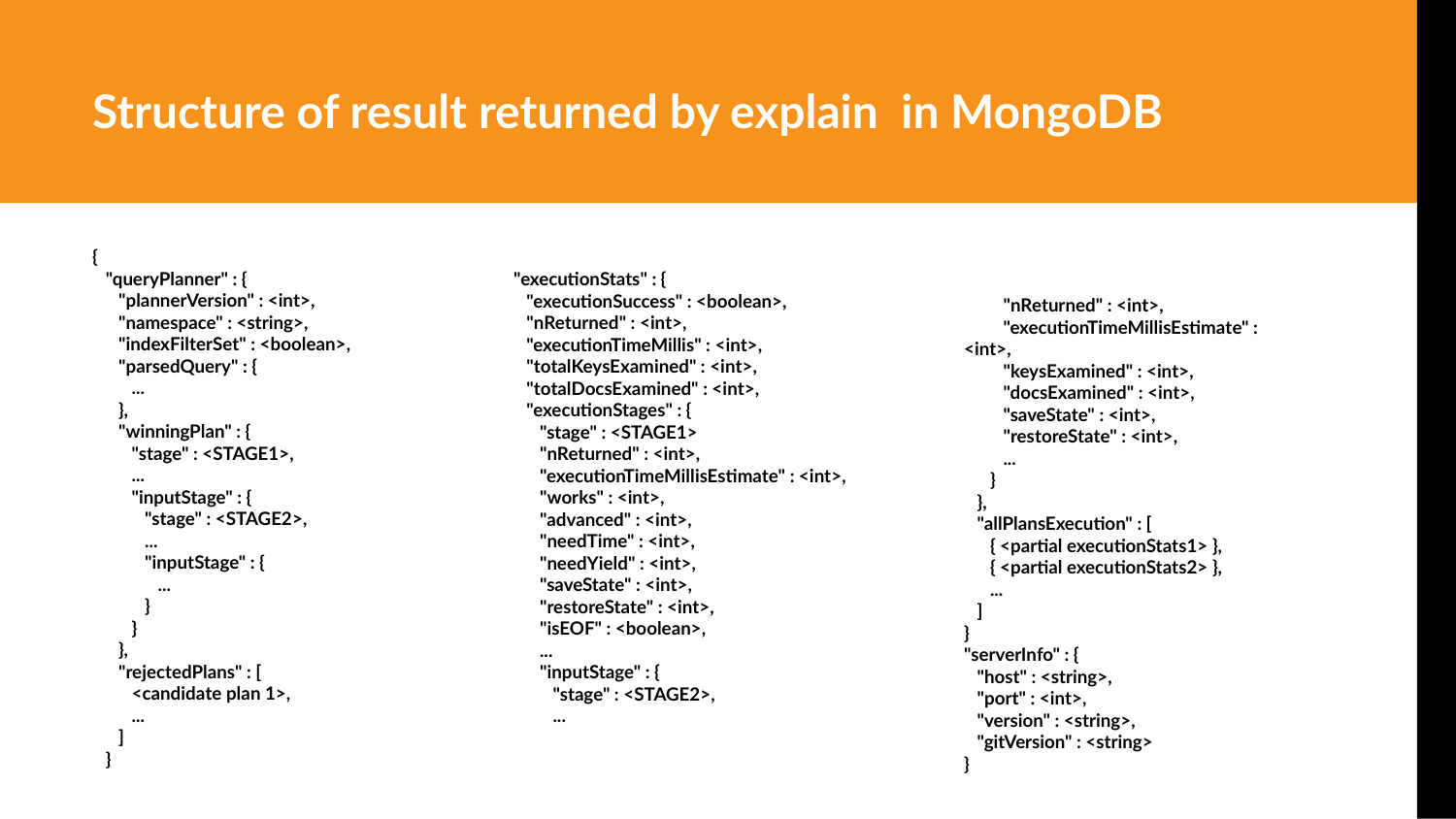

Structure of result returned by explain  in MongoDB
{
   "queryPlanner" : {
      "plannerVersion" : <int>,
      "namespace" : <string>,
      "indexFilterSet" : <boolean>,
      "parsedQuery" : {
         ...
      },
      "winningPlan" : {
         "stage" : <STAGE1>,
         ...
         "inputStage" : {
            "stage" : <STAGE2>,
            ...
            "inputStage" : {
               ...
            }
         }
      },
      "rejectedPlans" : [
         <candidate plan 1>,
         ...
      ]
   }

"executionStats" : {
   "executionSuccess" : <boolean>,
   "nReturned" : <int>,
   "executionTimeMillis" : <int>,
   "totalKeysExamined" : <int>,
   "totalDocsExamined" : <int>,
   "executionStages" : {
      "stage" : <STAGE1>
      "nReturned" : <int>,
      "executionTimeMillisEstimate" : <int>,
      "works" : <int>,
      "advanced" : <int>,
      "needTime" : <int>,
      "needYield" : <int>,
      "saveState" : <int>,
      "restoreState" : <int>,
      "isEOF" : <boolean>,
      ...
      "inputStage" : {
         "stage" : <STAGE2>,
         ...

         "nReturned" : <int>,
         "executionTimeMillisEstimate" : <int>,
         "keysExamined" : <int>,
         "docsExamined" : <int>,
         "saveState" : <int>,
         "restoreState" : <int>,
         ...
      }
   },
   "allPlansExecution" : [
      { <partial executionStats1> },
      { <partial executionStats2> },
      ...
   ]
}
"serverInfo" : {
   "host" : <string>,
   "port" : <int>,
   "version" : <string>,
   "gitVersion" : <string>
}